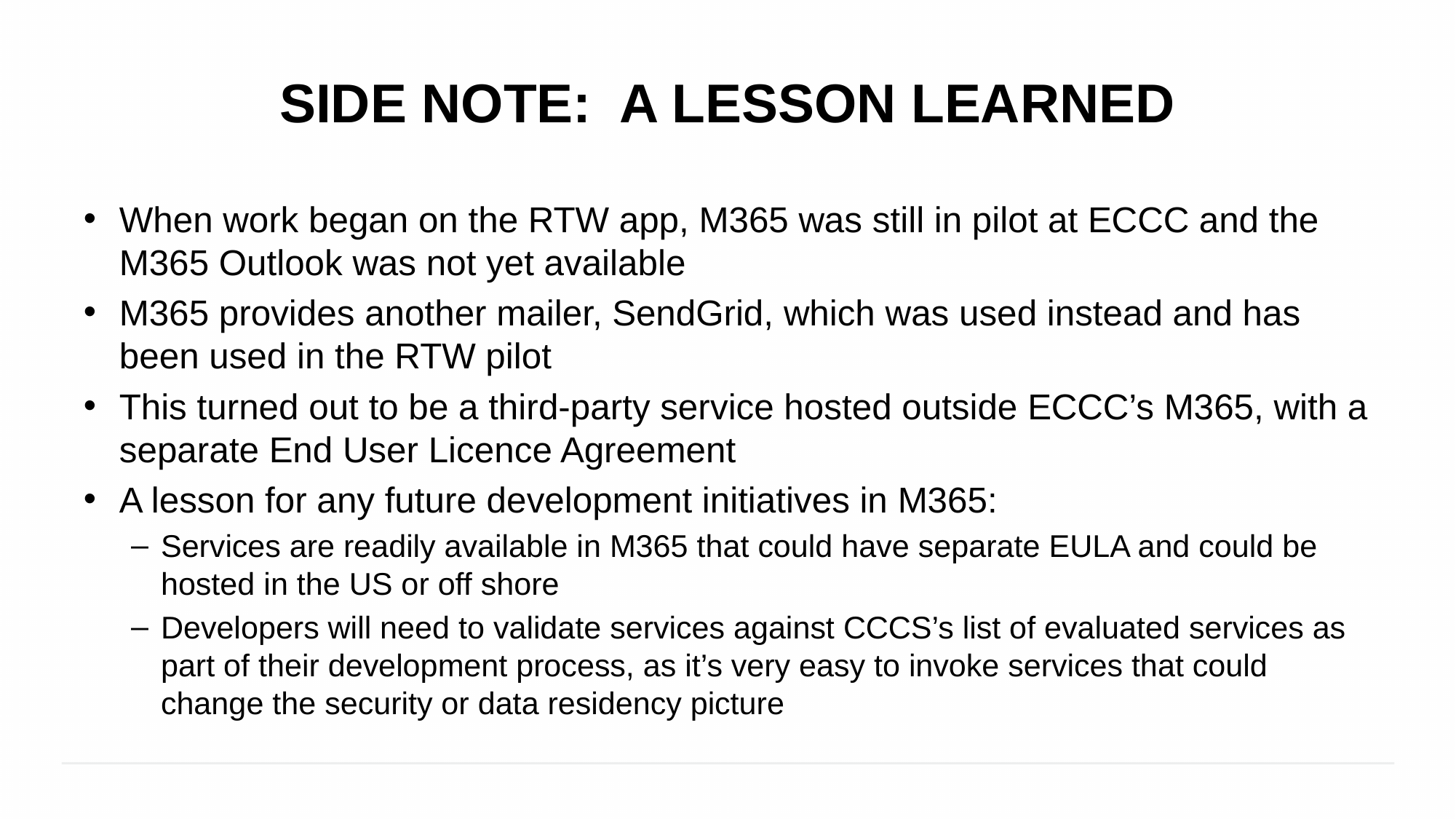

# Side note:  A lesson learned
When work began on the RTW app, M365 was still in pilot at ECCC and the M365 Outlook was not yet available
M365 provides another mailer, SendGrid, which was used instead and has been used in the RTW pilot
This turned out to be a third-party service hosted outside ECCC’s M365, with a separate End User Licence Agreement
A lesson for any future development initiatives in M365:
Services are readily available in M365 that could have separate EULA and could be hosted in the US or off shore
Developers will need to validate services against CCCS’s list of evaluated services as part of their development process, as it’s very easy to invoke services that could change the security or data residency picture